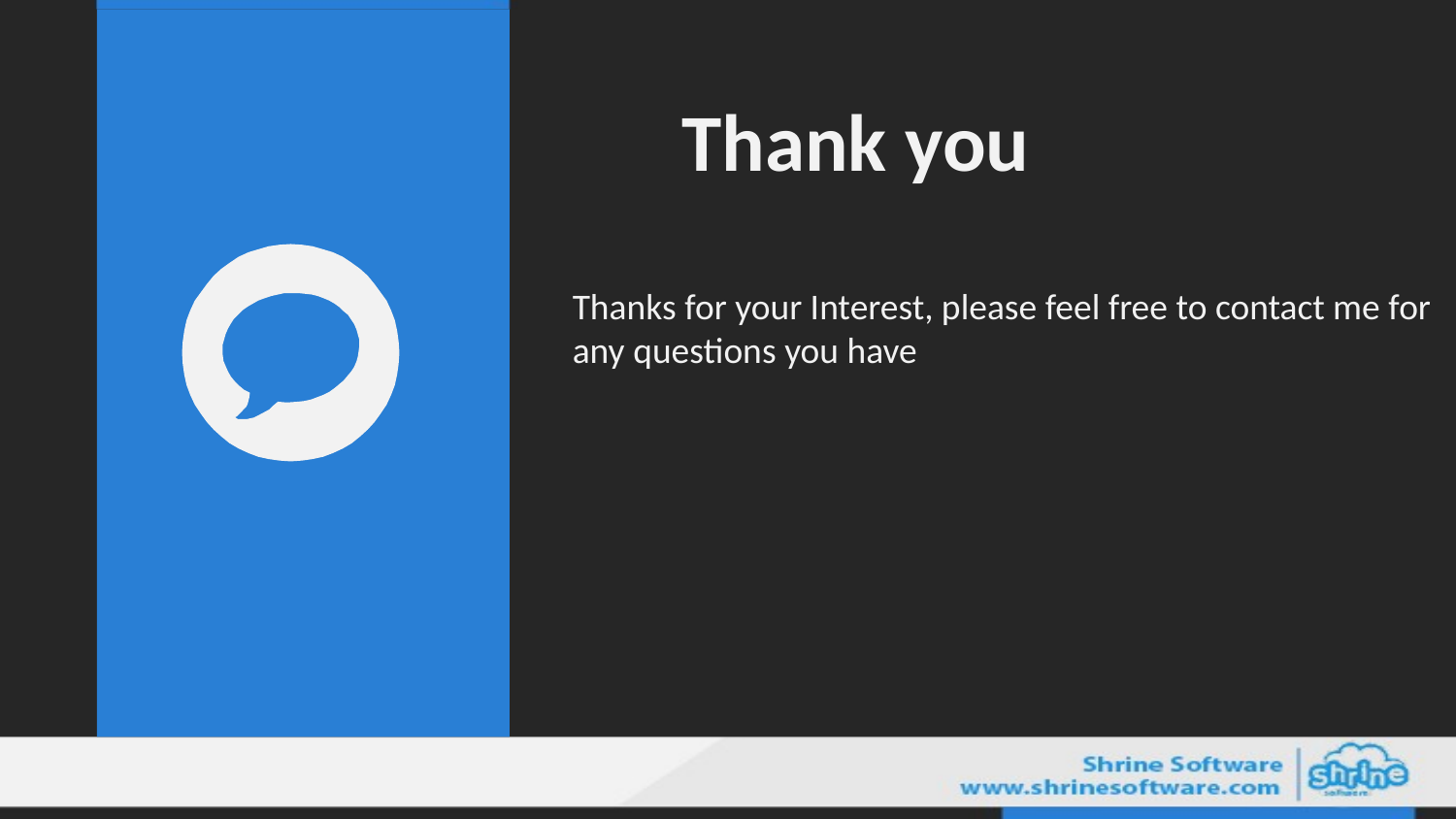

# Thank you

Thanks for your Interest, please feel free to contact me for any questions you have